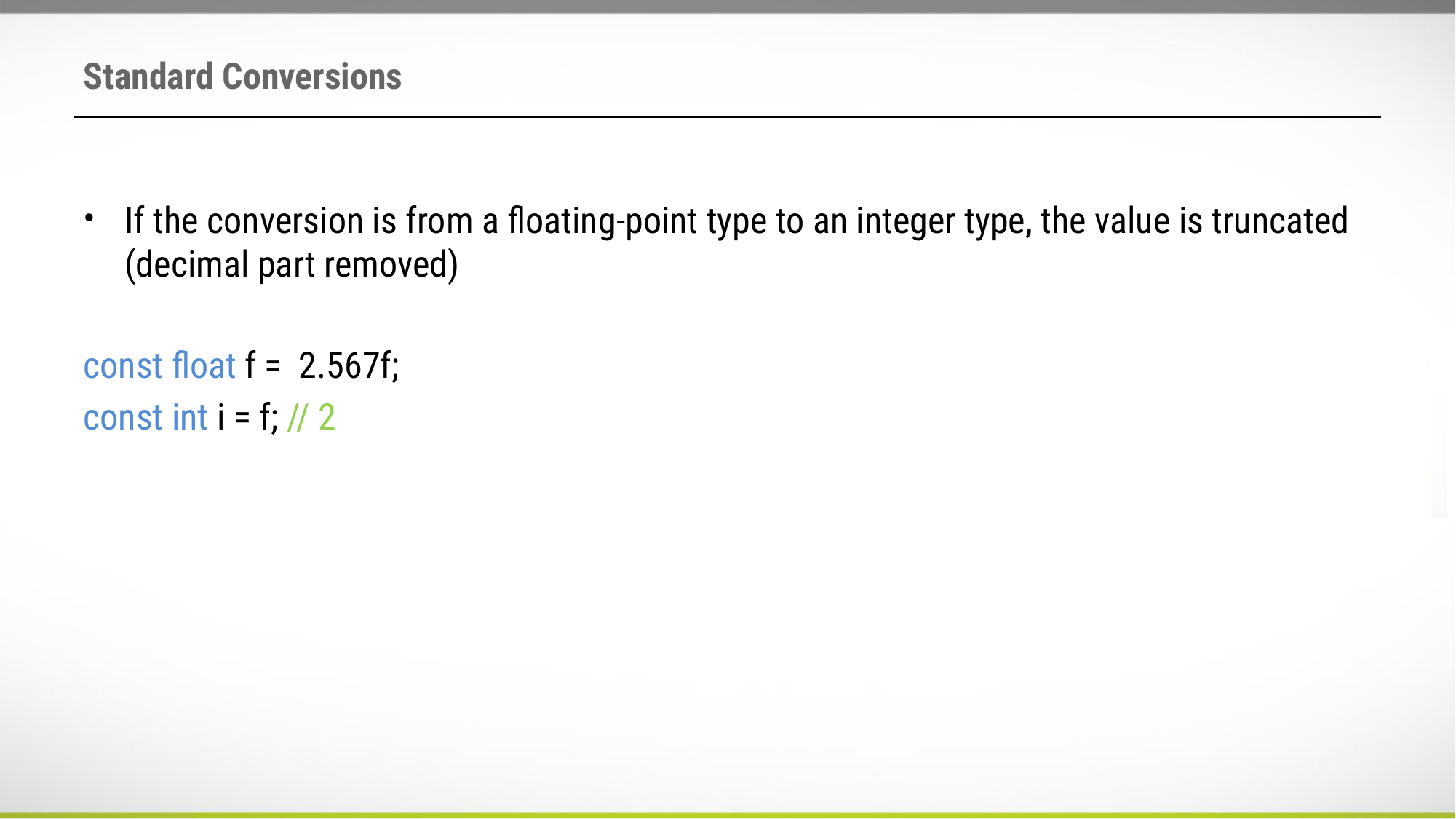

# Standard Conversions
If the conversion is from a floating-point type to an integer type, the value is truncated (decimal part removed)

const float f =  2.567f;
const int i = f; // 2